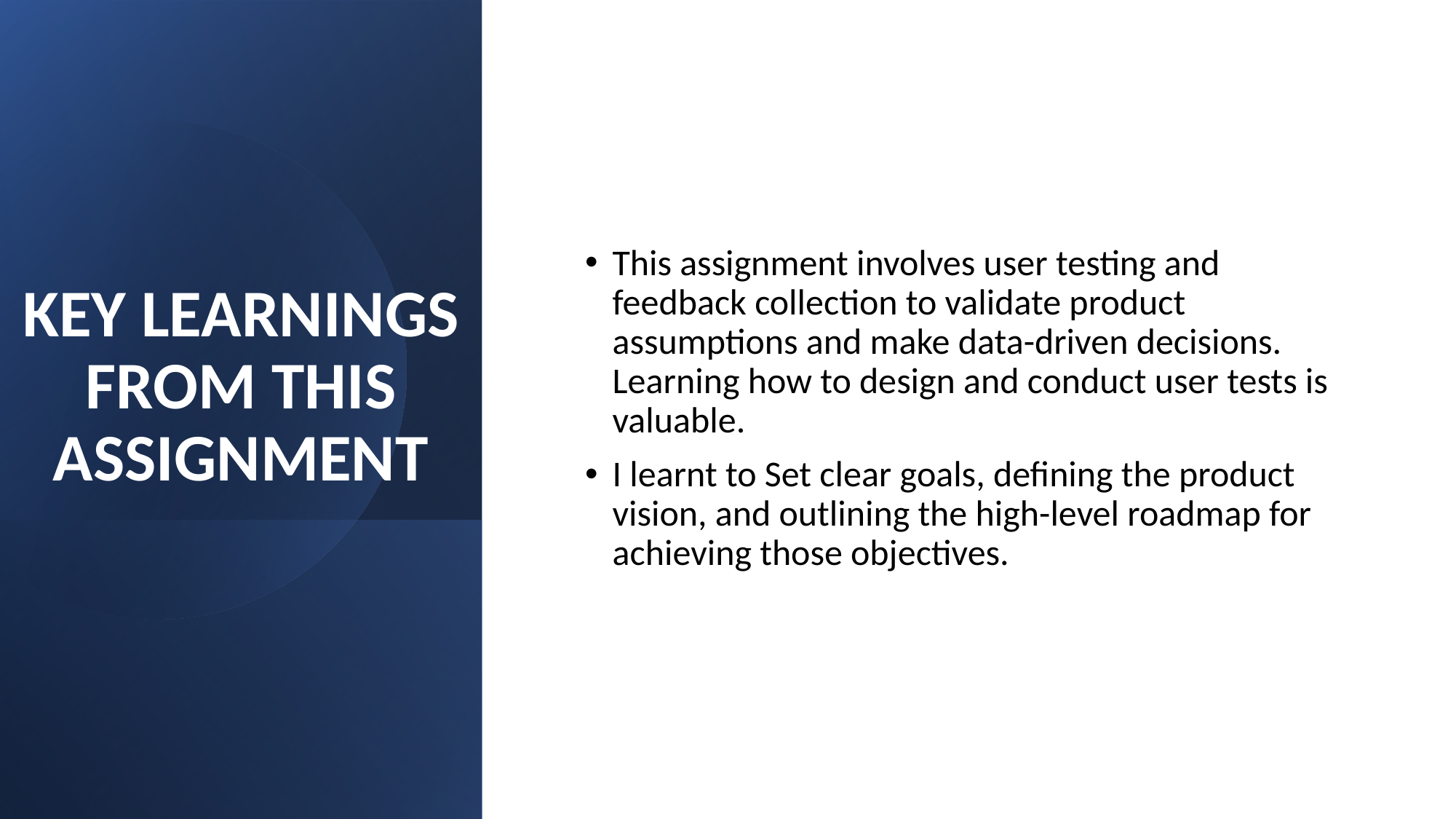

This assignment involves user testing and feedback collection to validate product assumptions and make data-driven decisions. Learning how to design and conduct user tests is valuable.
I learnt to Set clear goals, defining the product vision, and outlining the high-level roadmap for achieving those objectives.
# KEY LEARNINGS FROM THIS ASSIGNMENT